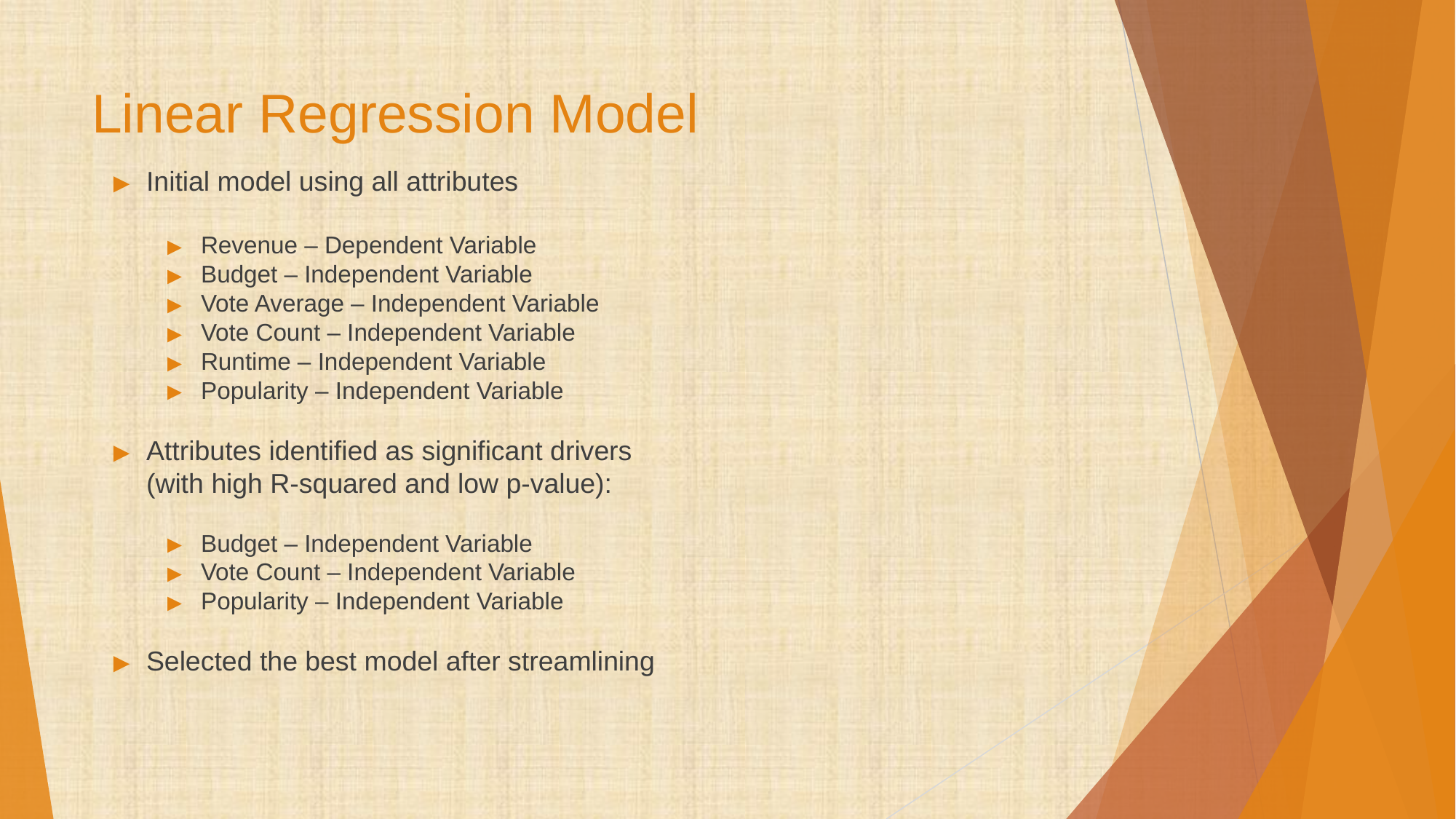

# Linear Regression Model
Initial model using all attributes

Revenue – Dependent Variable
Budget – Independent Variable
Vote Average – Independent Variable
Vote Count – Independent Variable
Runtime – Independent Variable
Popularity – Independent Variable

Attributes identified as significant drivers
(with high R-squared and low p-value):

Budget – Independent Variable
Vote Count – Independent Variable
Popularity – Independent Variable

Selected the best model after streamlining